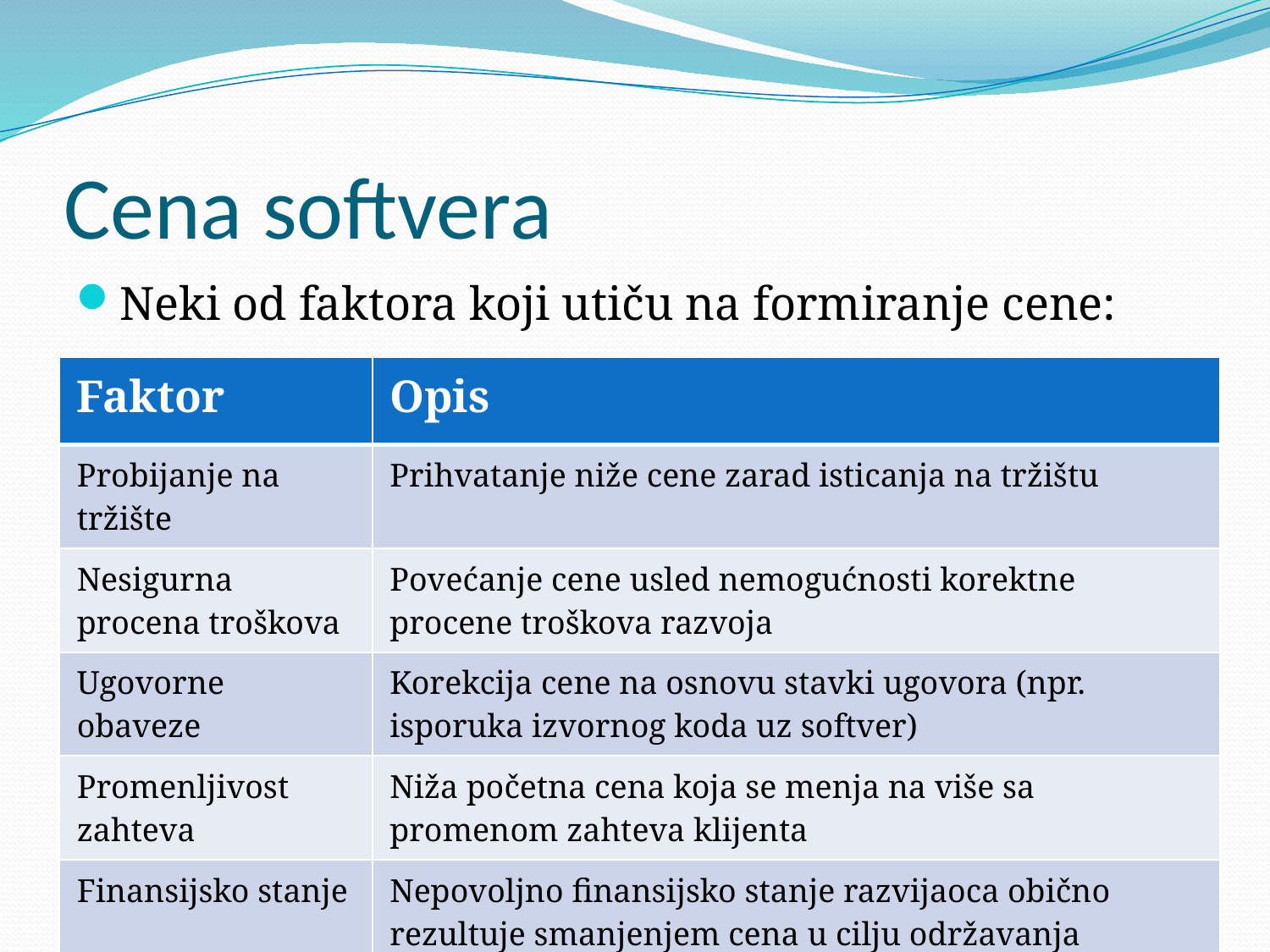

# Cena softvera
Neki od faktora koji utiču na formiranje cene:
| Faktor | Opis |
| --- | --- |
| Probijanje na tržište | Prihvatanje niže cene zarad isticanja na tržištu |
| Nesigurna procena troškova | Povećanje cene usled nemogućnosti korektne procene troškova razvoja |
| Ugovorne obaveze | Korekcija cene na osnovu stavki ugovora (npr. isporuka izvornog koda uz softver) |
| Promenljivost zahteva | Niža početna cena koja se menja na više sa promenom zahteva klijenta |
| Finansijsko stanje | Nepovoljno finansijsko stanje razvijaoca obično rezultuje smanjenjem cena u cilju održavanja protoka novca |
6